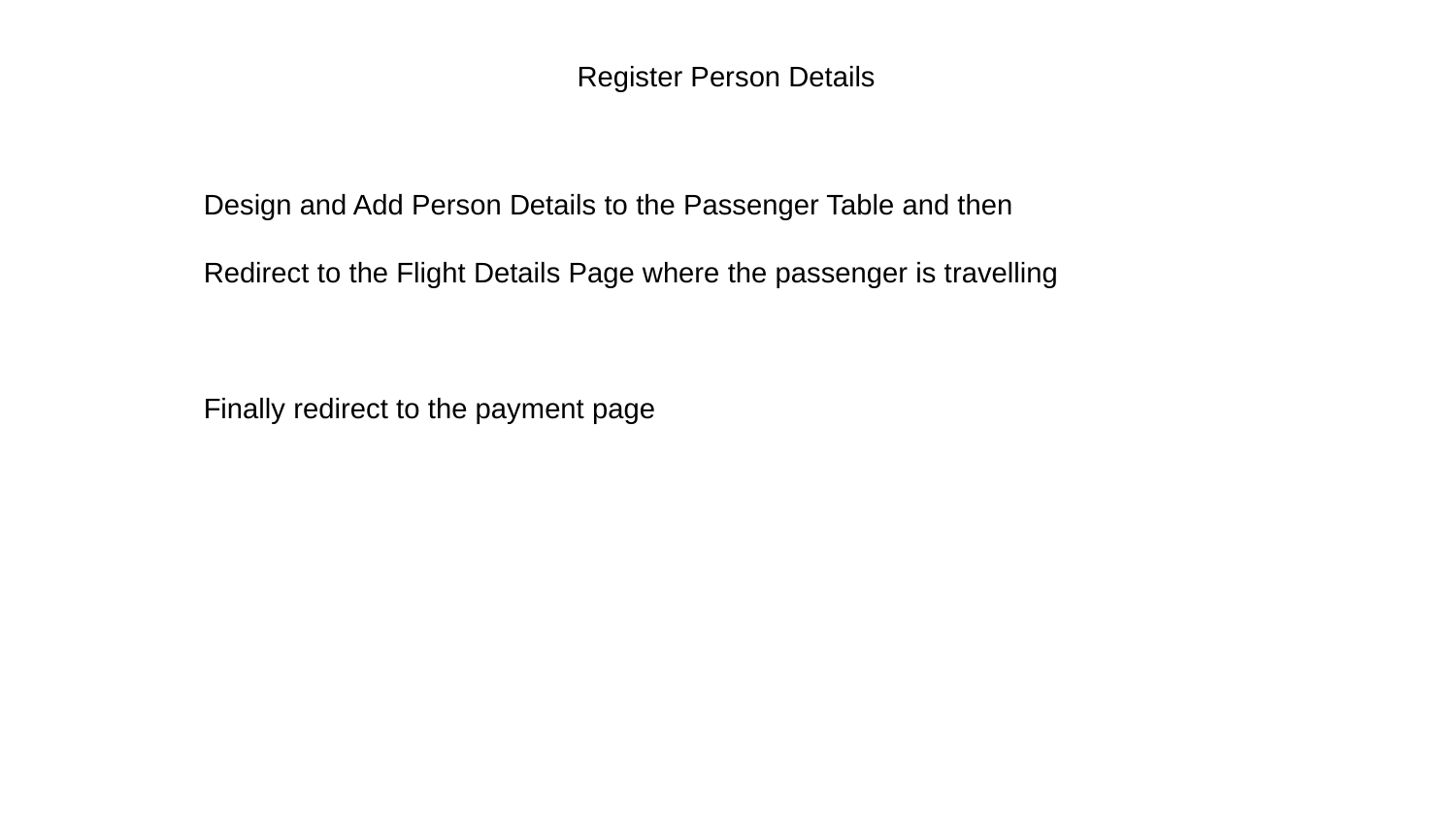

Register Person Details
Design and Add Person Details to the Passenger Table and then

Redirect to the Flight Details Page where the passenger is travelling

Finally redirect to the payment page